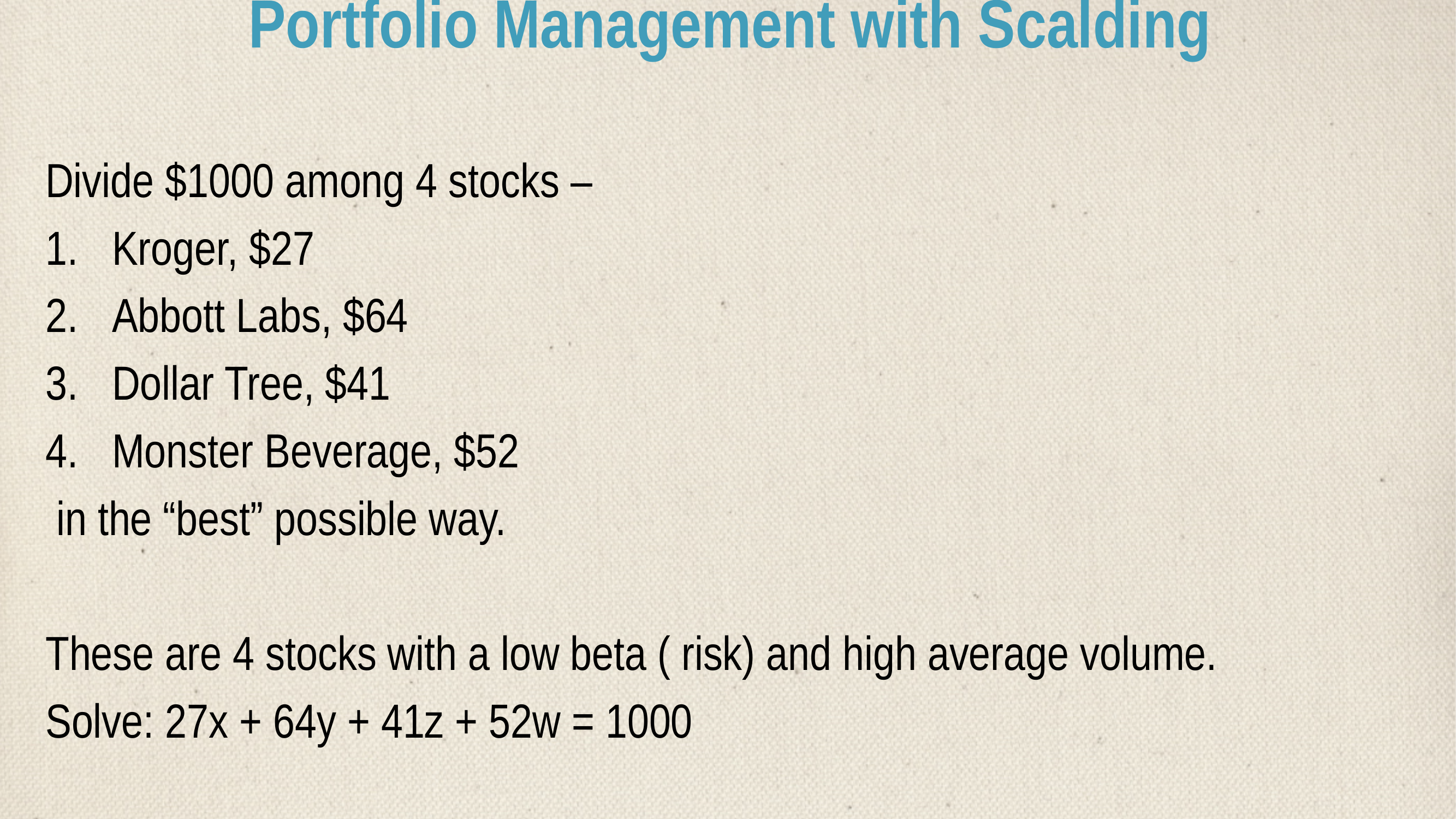

# Portfolio Management with Scalding

Divide $1000 among 4 stocks –
Kroger, $27
Abbott Labs, $64
Dollar Tree, $41
Monster Beverage, $52
 in the “best” possible way.

These are 4 stocks with a low beta ( risk) and high average volume.
Solve: 27x + 64y + 41z + 52w = 1000